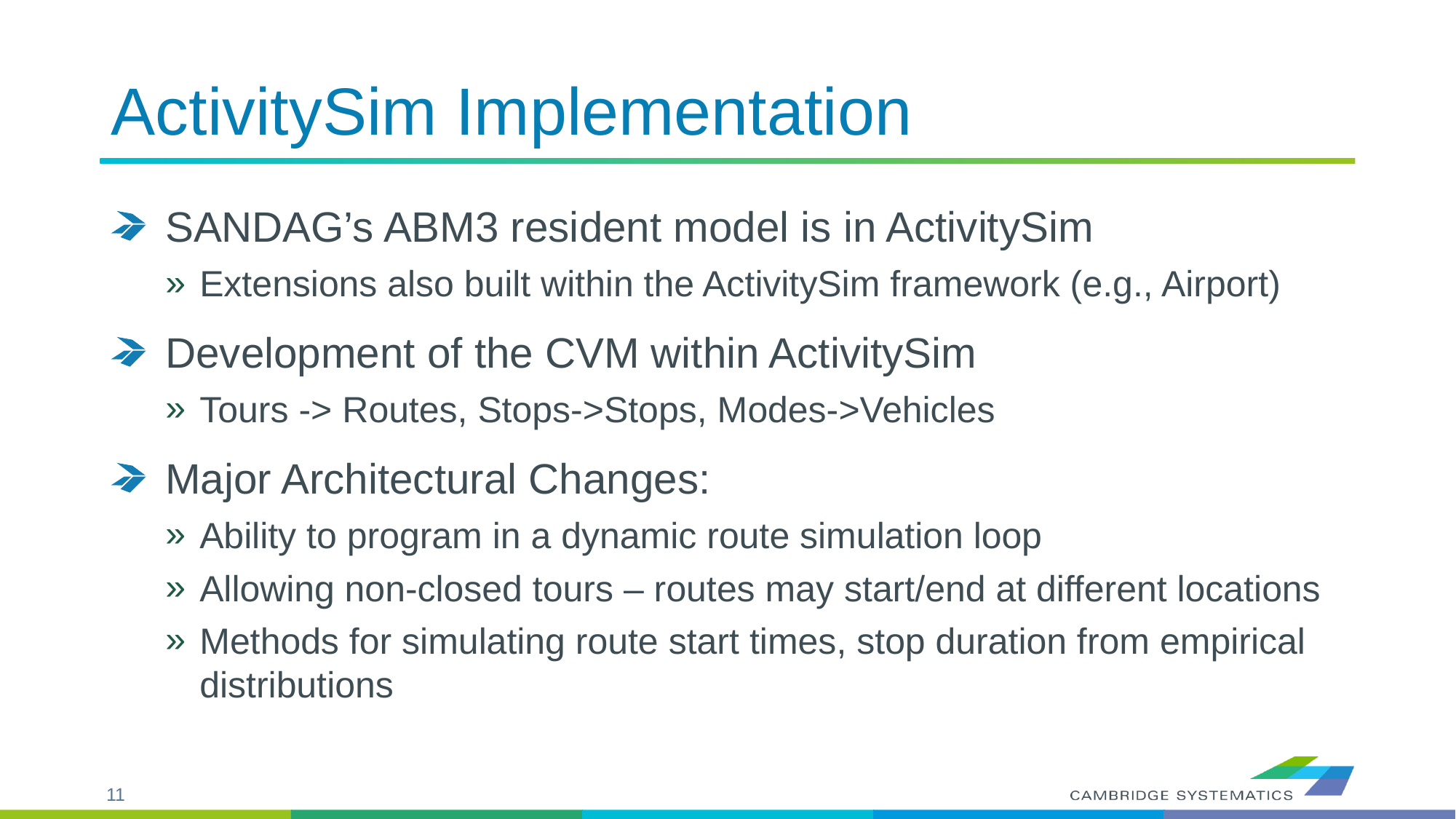

# ActivitySim Implementation
SANDAG’s ABM3 resident model is in ActivitySim
Extensions also built within the ActivitySim framework (e.g., Airport)
Development of the CVM within ActivitySim
Tours -> Routes, Stops->Stops, Modes->Vehicles
Major Architectural Changes:
Ability to program in a dynamic route simulation loop
Allowing non-closed tours – routes may start/end at different locations
Methods for simulating route start times, stop duration from empirical distributions